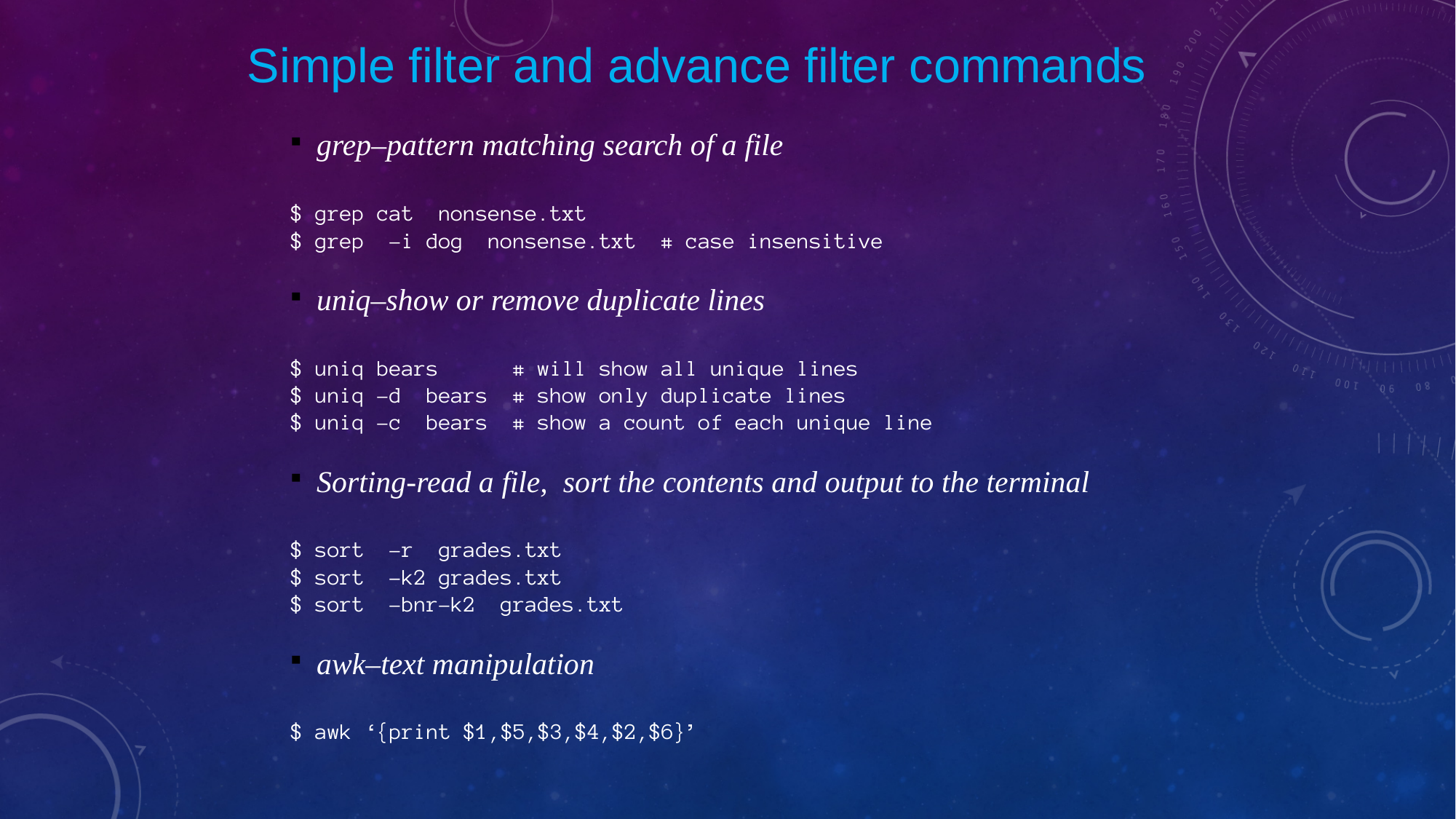

Simple filter and advance filter commands
grep–pattern matching search of a file

$ grep cat  nonsense.txt
$ grep  –i dog  nonsense.txt  # case insensitive

uniq–show or remove duplicate lines

$ uniq bears      # will show all unique lines
$ uniq –d  bears  # show only duplicate lines
$ uniq –c  bears  # show a count of each unique line

Sorting-read a file,  sort the contents and output to the terminal

$ sort  –r  grades.txt
$ sort  -k2 grades.txt
$ sort  –bnr–k2  grades.txt

awk–text manipulation

$ awk ‘{print $1,$5,$3,$4,$2,$6}’